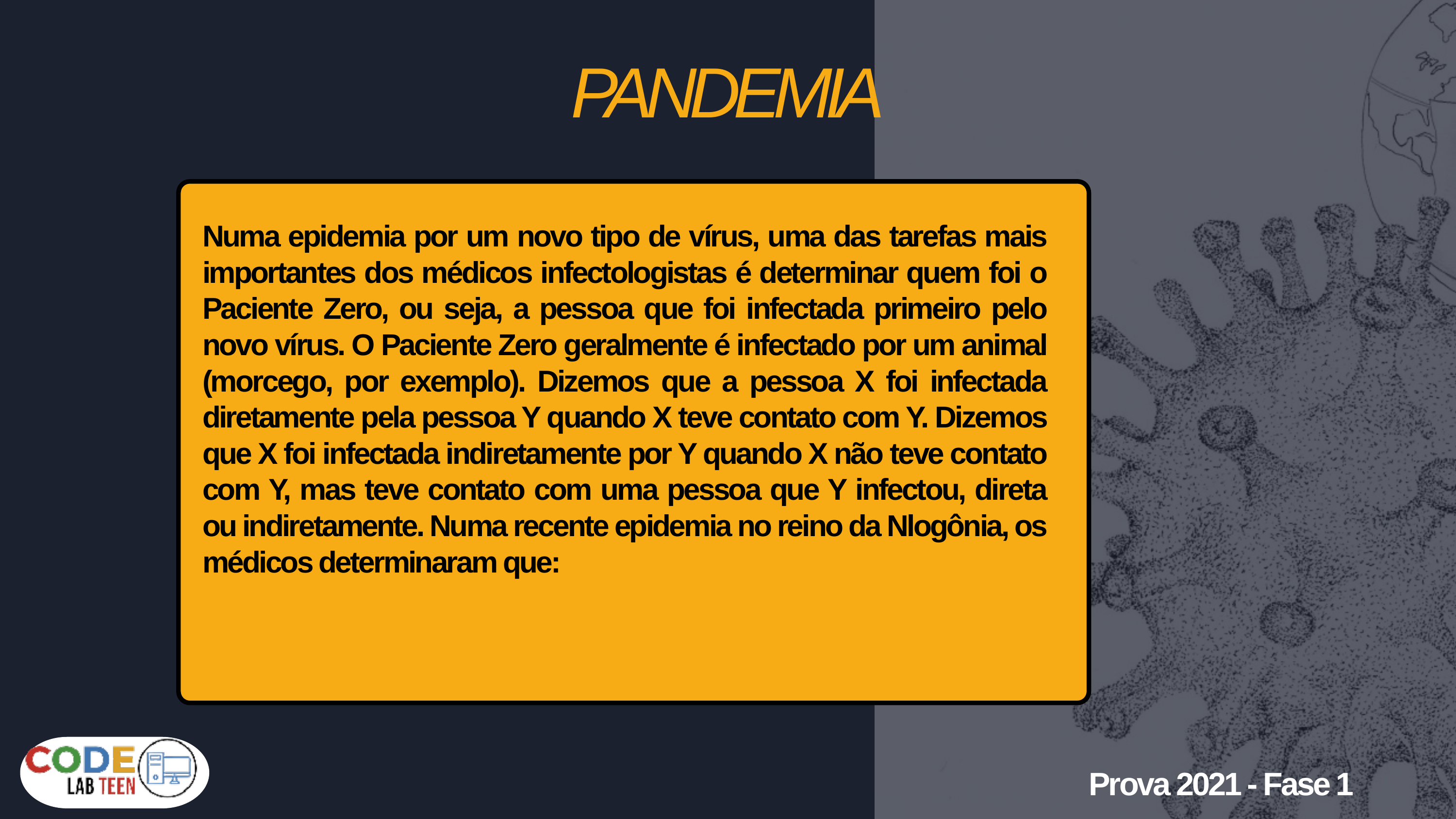

PANDEMIA

Numa epidemia por um novo tipo de vírus, uma das tarefas mais importantes dos médicos infectologistas é determinar quem foi o Paciente Zero, ou seja, a pessoa que foi infectada primeiro pelo novo vírus. O Paciente Zero geralmente é infectado por um animal (morcego, por exemplo). Dizemos que a pessoa X foi infectada diretamente pela pessoa Y quando X teve contato com Y. Dizemos que X foi infectada indiretamente por Y quando X não teve contato com Y, mas teve contato com uma pessoa que Y infectou, direta ou indiretamente. Numa recente epidemia no reino da Nlogônia, os médicos determinaram que:

Prova 2021 - Fase 1